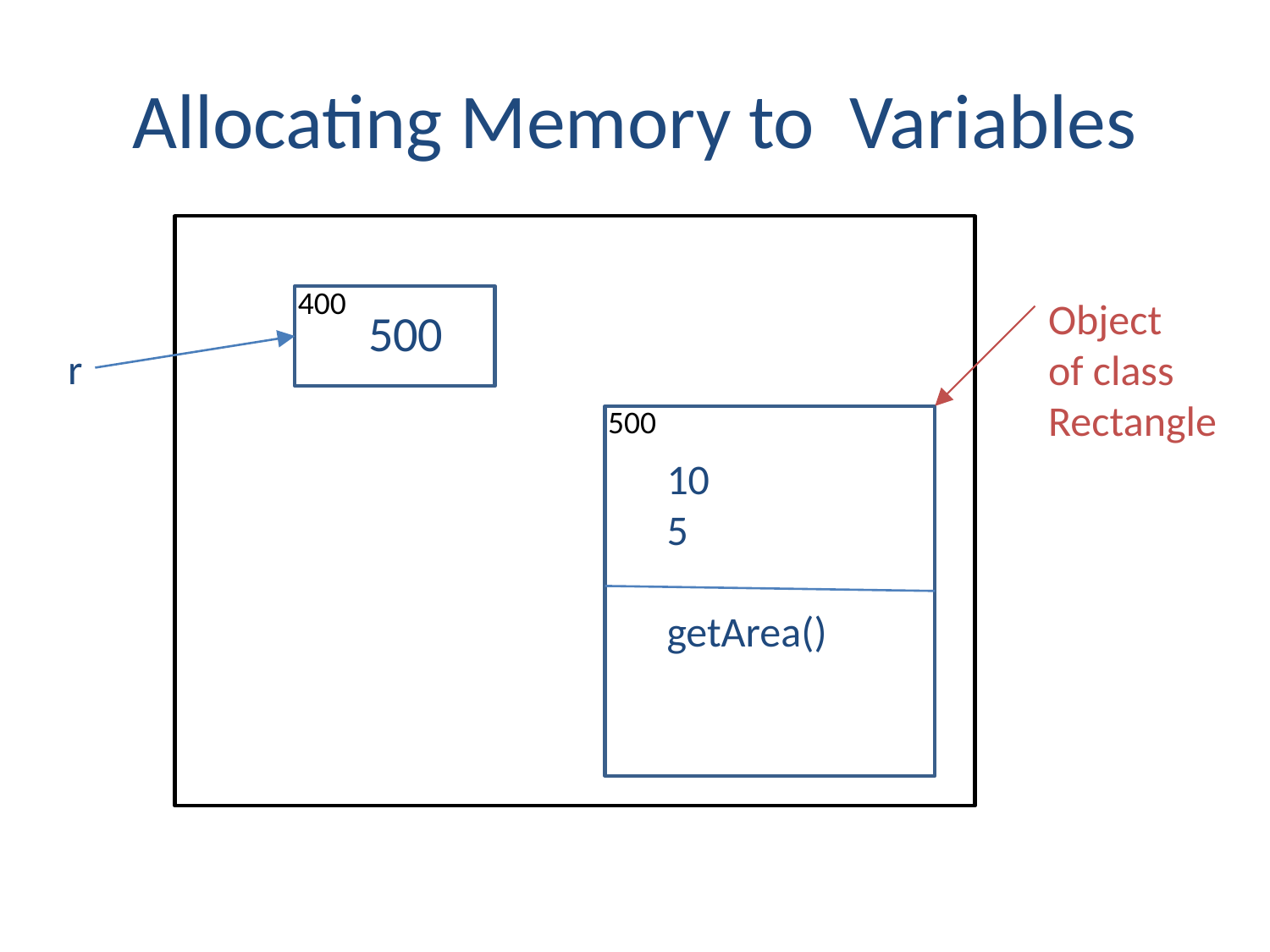

# Allocating Memory to  Variables

400

Object
of class
Rectangle
500
r
500

10
5

getArea()